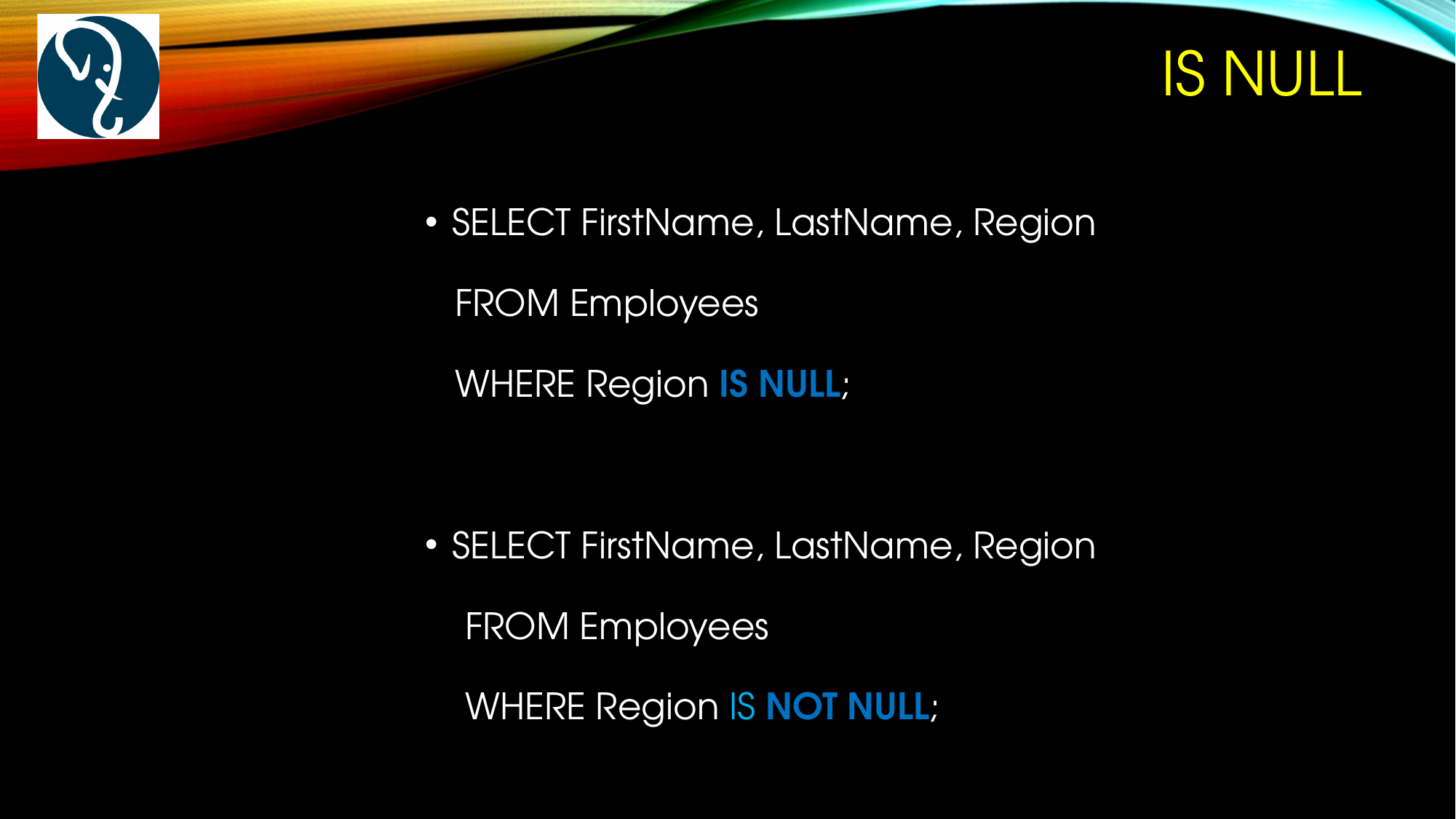

# Is NUll
SELECT FirstName, LastName, Region
   FROM Employees
   WHERE Region IS NULL;

SELECT FirstName, LastName, Region
    FROM Employees
    WHERE Region IS NOT NULL;